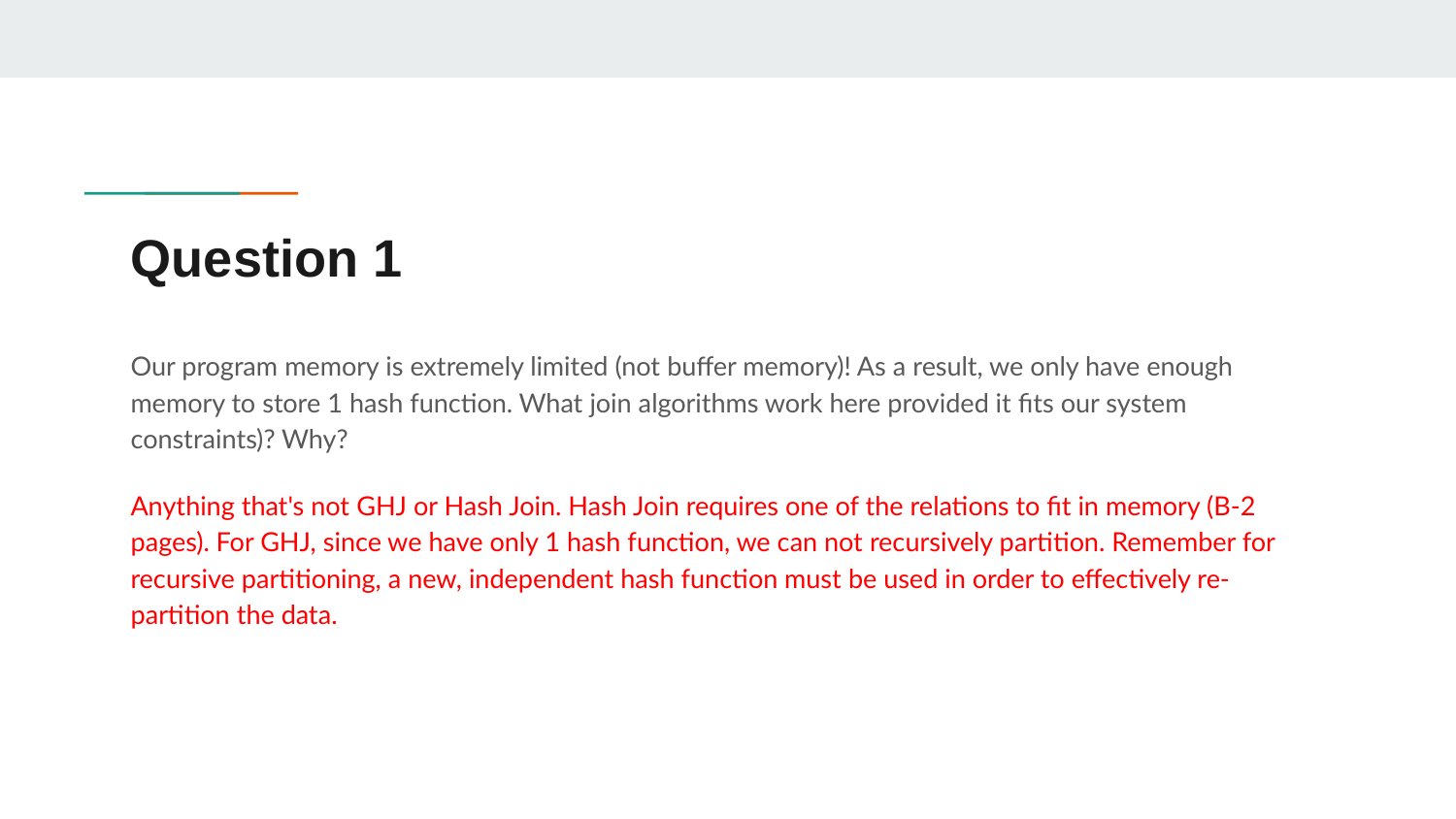

# Question 1
Our program memory is extremely limited (not buffer memory)! As a result, we only have enough memory to store 1 hash function. What join algorithms work here provided it fits our system constraints)? Why?

Anything that's not GHJ or Hash Join. Hash Join requires one of the relations to fit in memory (B-2 pages). For GHJ, since we have only 1 hash function, we can not recursively partition. Remember for recursive partitioning, a new, independent hash function must be used in order to effectively re-partition the data.